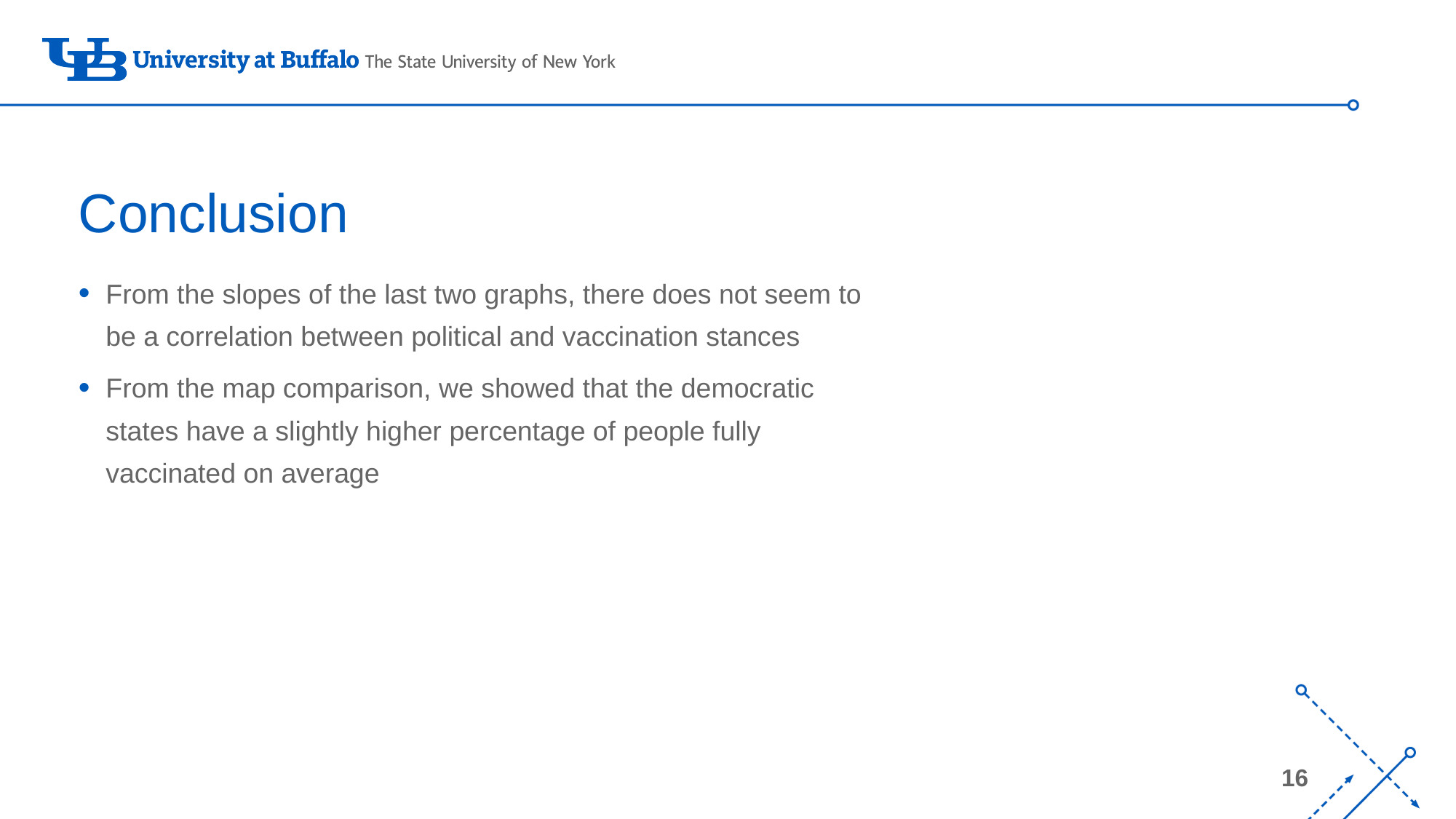

# Conclusion
From the slopes of the last two graphs, there does not seem to be a correlation between political and vaccination stances
From the map comparison, we showed that the democratic states have a slightly higher percentage of people fully vaccinated on average